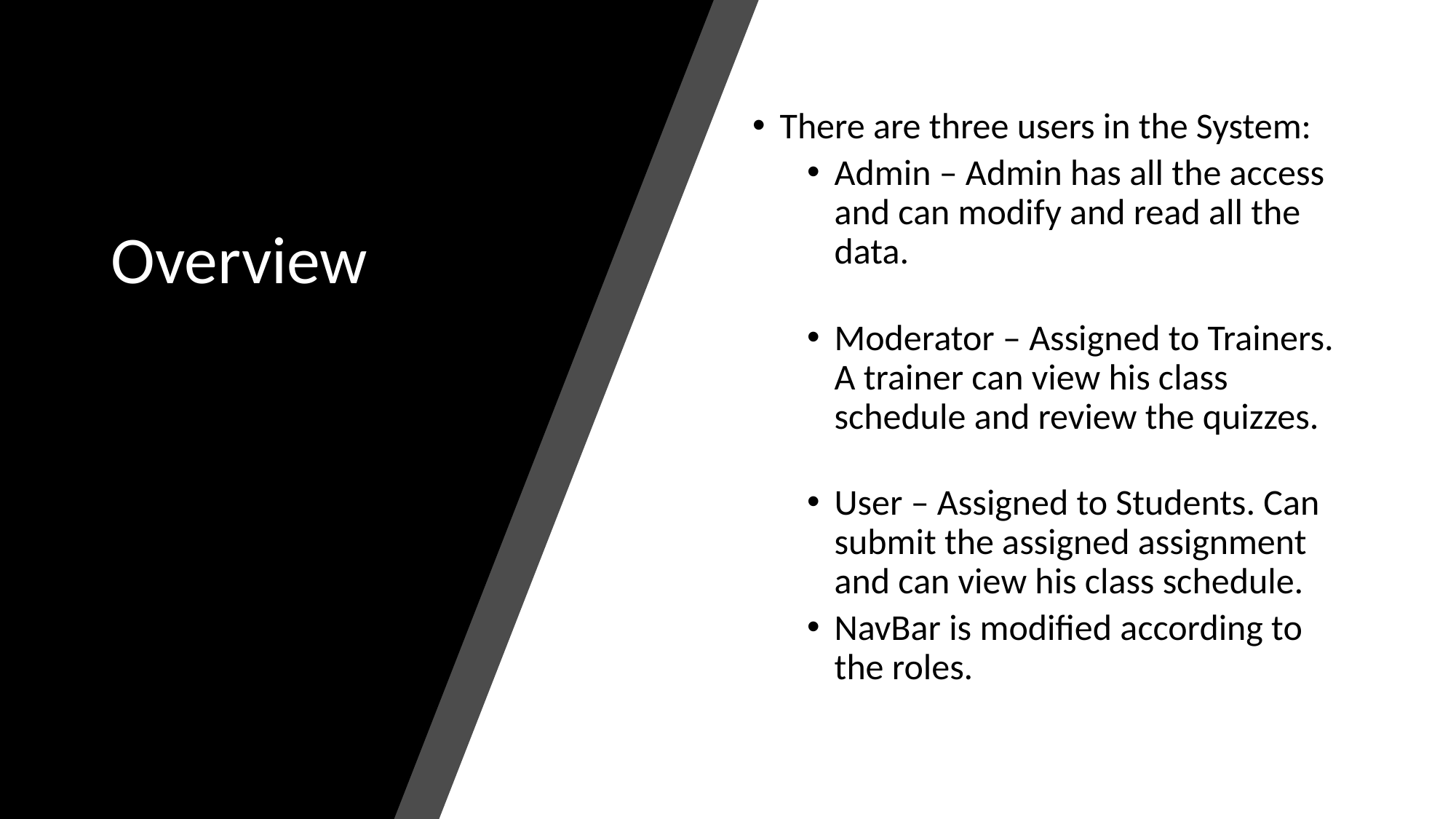

# Overview
There are three users in the System:
Admin – Admin has all the access and can modify and read all the data.
Moderator – Assigned to Trainers. A trainer can view his class schedule and review the quizzes.
User – Assigned to Students. Can submit the assigned assignment and can view his class schedule.
NavBar is modified according to the roles.